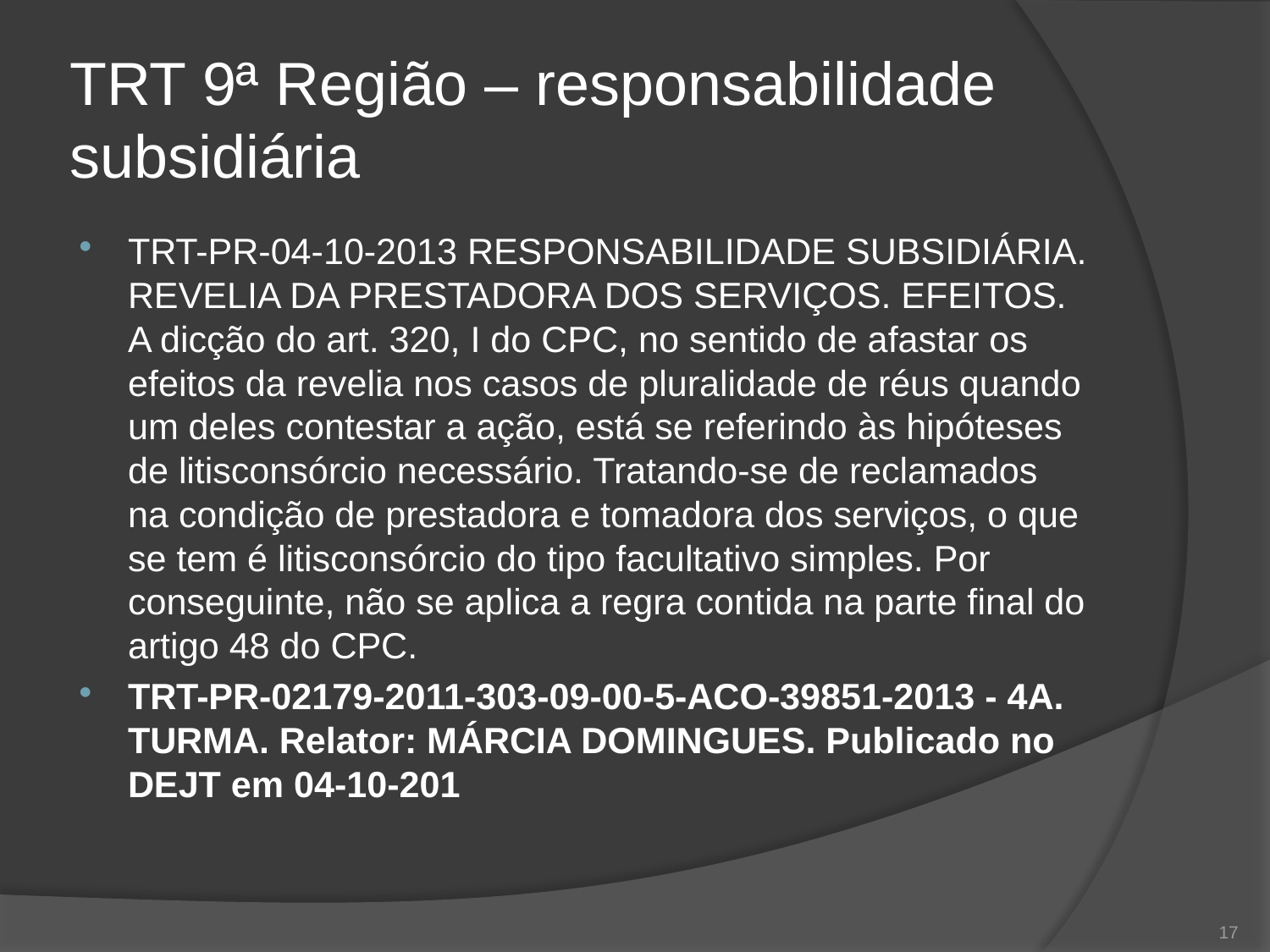

# TRT 9ª Região – responsabilidade subsidiária
TRT-PR-04-10-2013 RESPONSABILIDADE SUBSIDIÁRIA. REVELIA DA PRESTADORA DOS SERVIÇOS. EFEITOS. A dicção do art. 320, I do CPC, no sentido de afastar os efeitos da revelia nos casos de pluralidade de réus quando um deles contestar a ação, está se referindo às hipóteses de litisconsórcio necessário. Tratando-se de reclamados na condição de prestadora e tomadora dos serviços, o que se tem é litisconsórcio do tipo facultativo simples. Por conseguinte, não se aplica a regra contida na parte final do artigo 48 do CPC.
TRT-PR-02179-2011-303-09-00-5-ACO-39851-2013 - 4A. TURMA. Relator: MÁRCIA DOMINGUES. Publicado no DEJT em 04-10-201
17